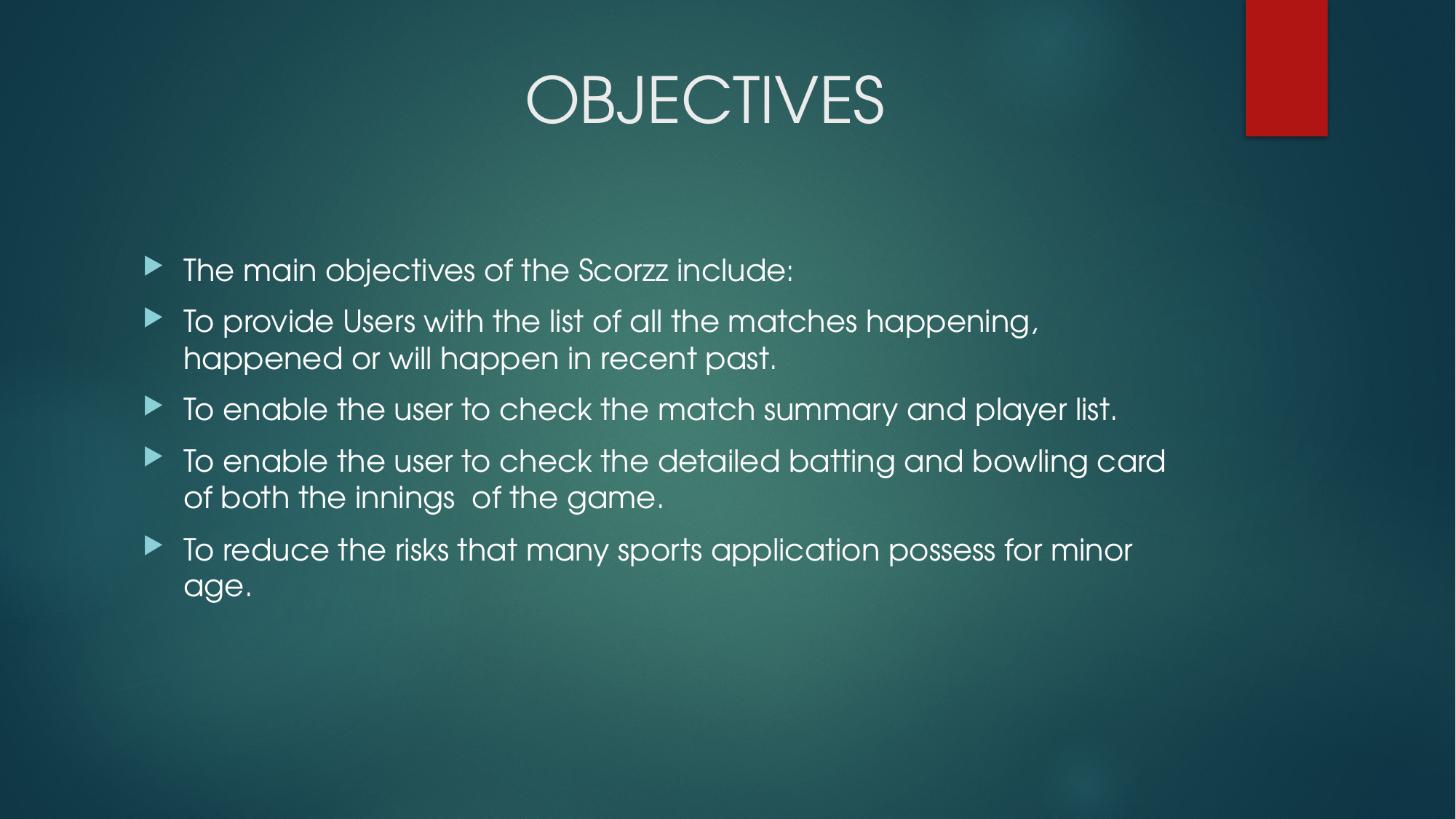

# OBJECTIVES
The main objectives of the Scorzz include:
To provide Users with the list of all the matches happening, happened or will happen in recent past.
To enable the user to check the match summary and player list.
To enable the user to check the detailed batting and bowling card of both the innings  of the game.
To reduce the risks that many sports application possess for minor age.